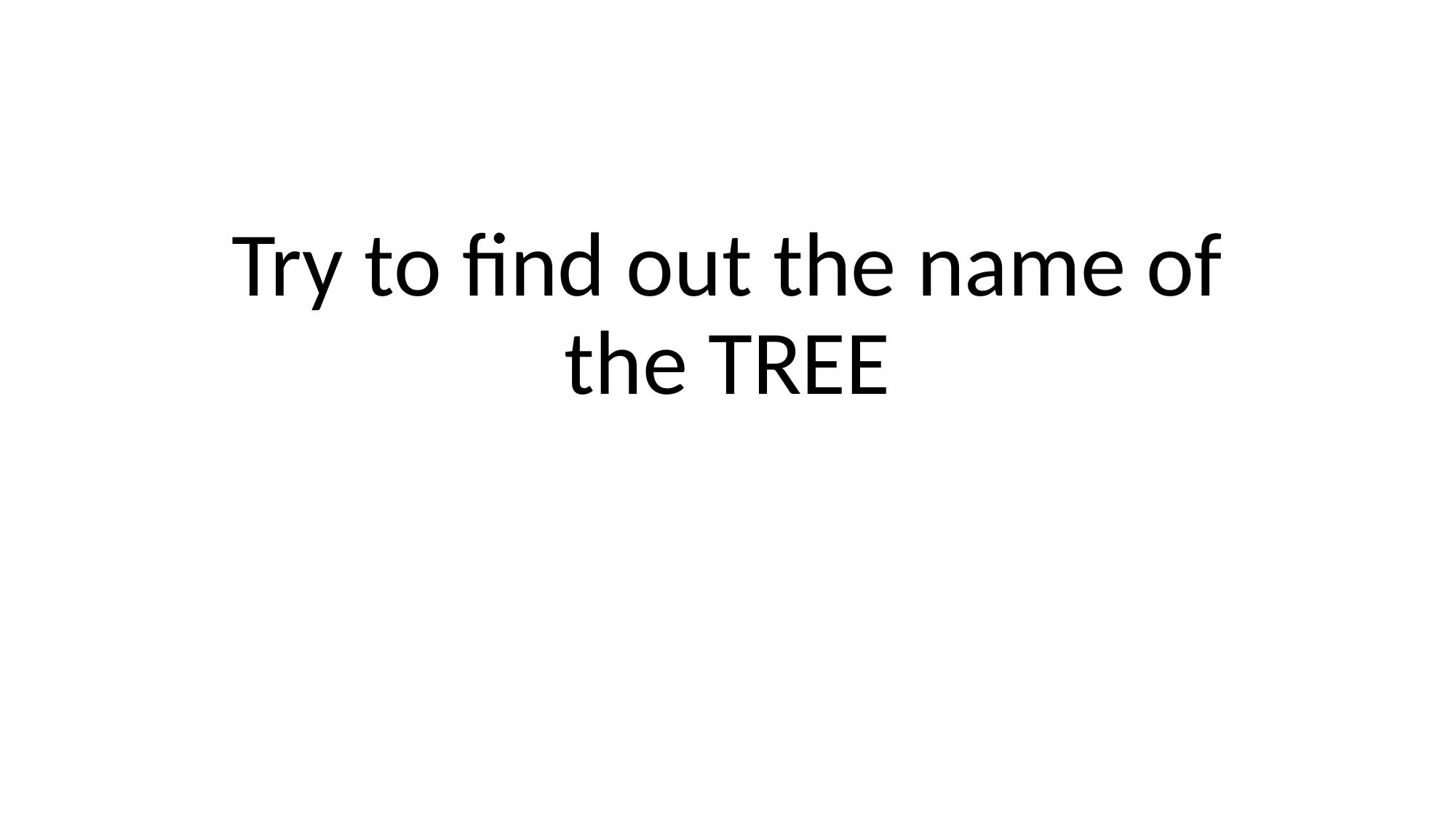

# Try to find out the name of the TREE